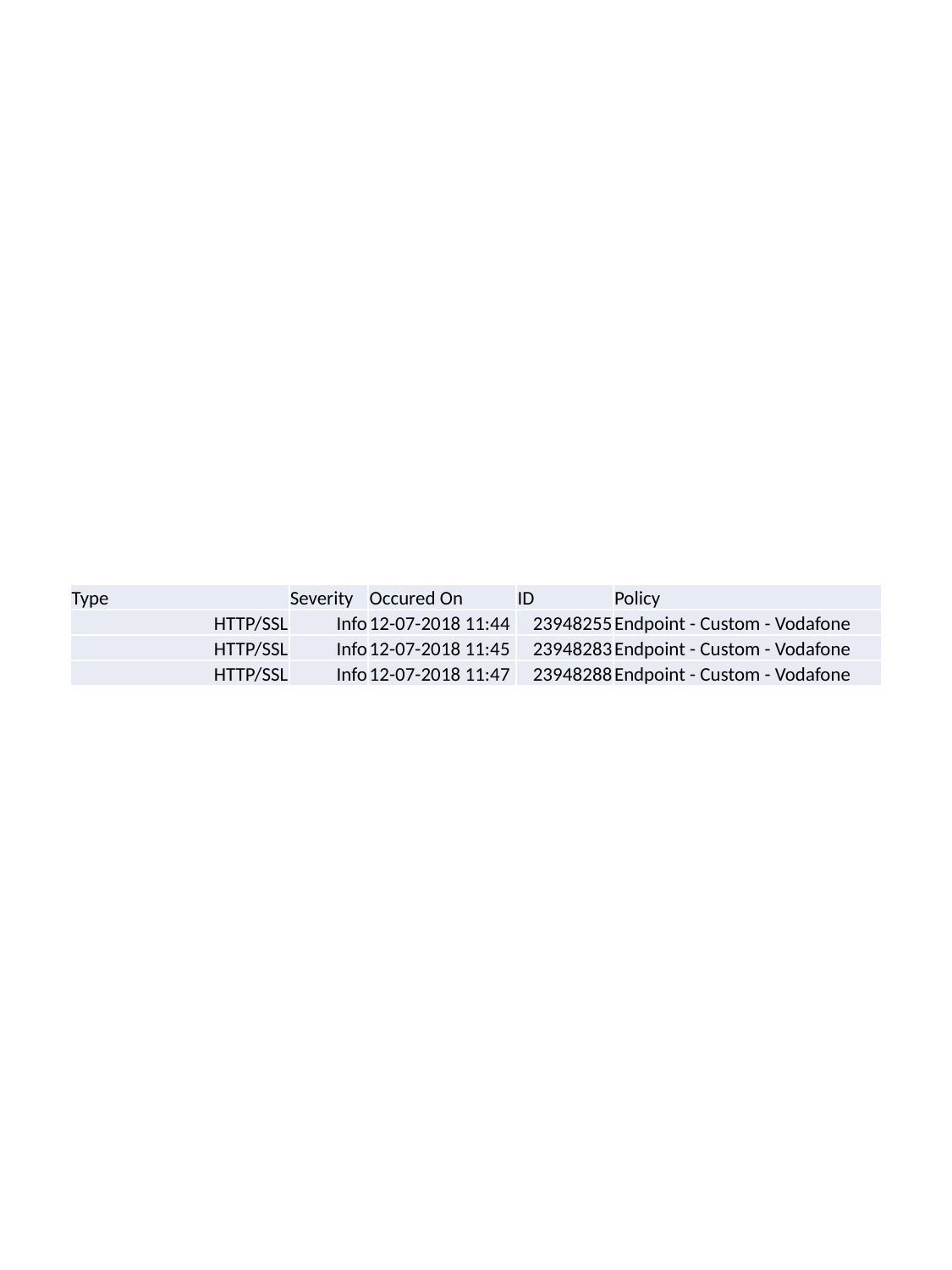

| Type | Severity | Occured On | ID | Policy |
| --- | --- | --- | --- | --- |
| HTTP/SSL | Info | 12-07-2018 11:44 | 23948255 | Endpoint - Custom - Vodafone |
| HTTP/SSL | Info | 12-07-2018 11:45 | 23948283 | Endpoint - Custom - Vodafone |
| HTTP/SSL | Info | 12-07-2018 11:47 | 23948288 | Endpoint - Custom - Vodafone |